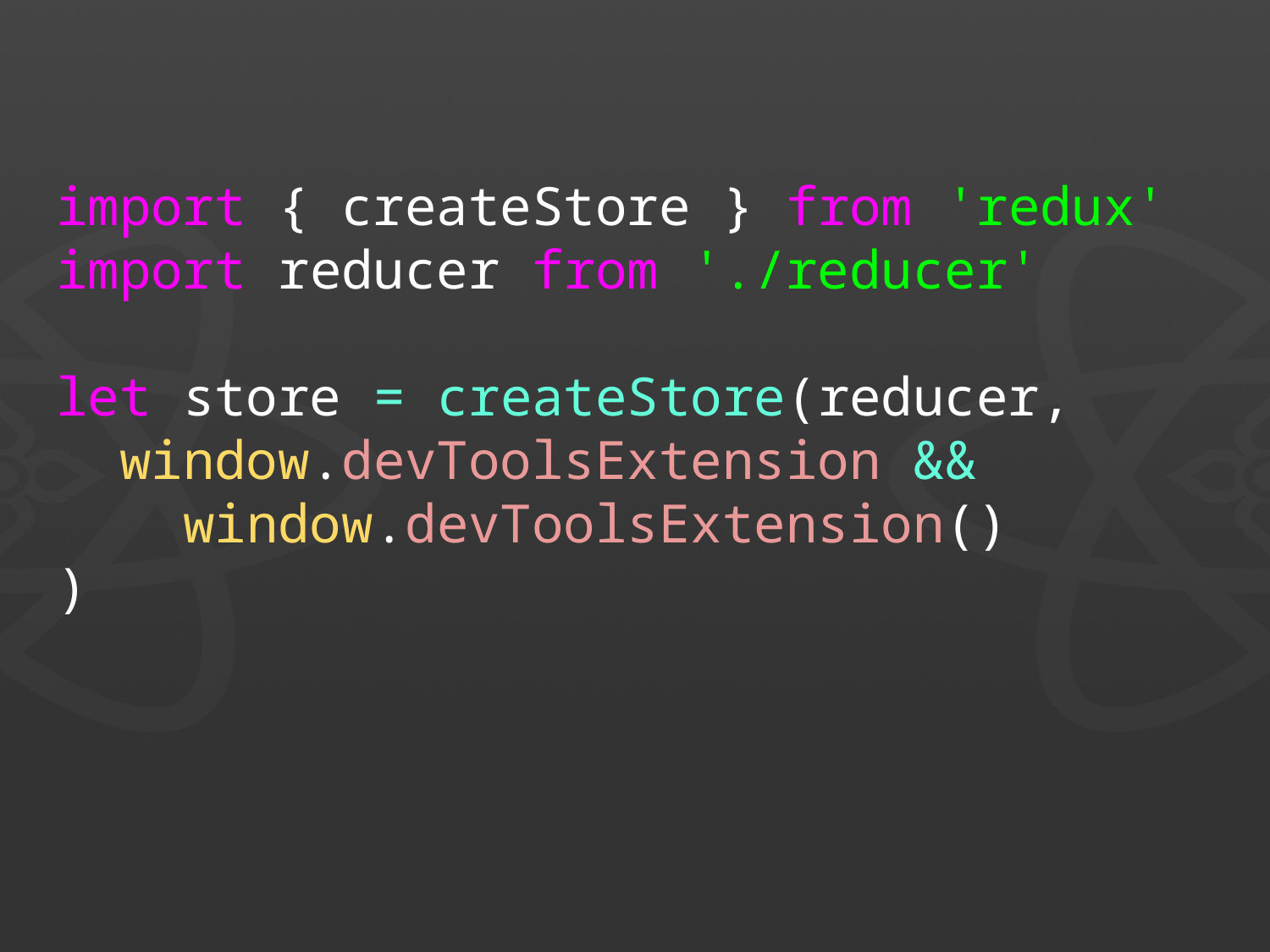

import { createStore } from 'redux'
import reducer from './reducer'

let store = createStore(reducer,
  window.devToolsExtension &&
    window.devToolsExtension()
)